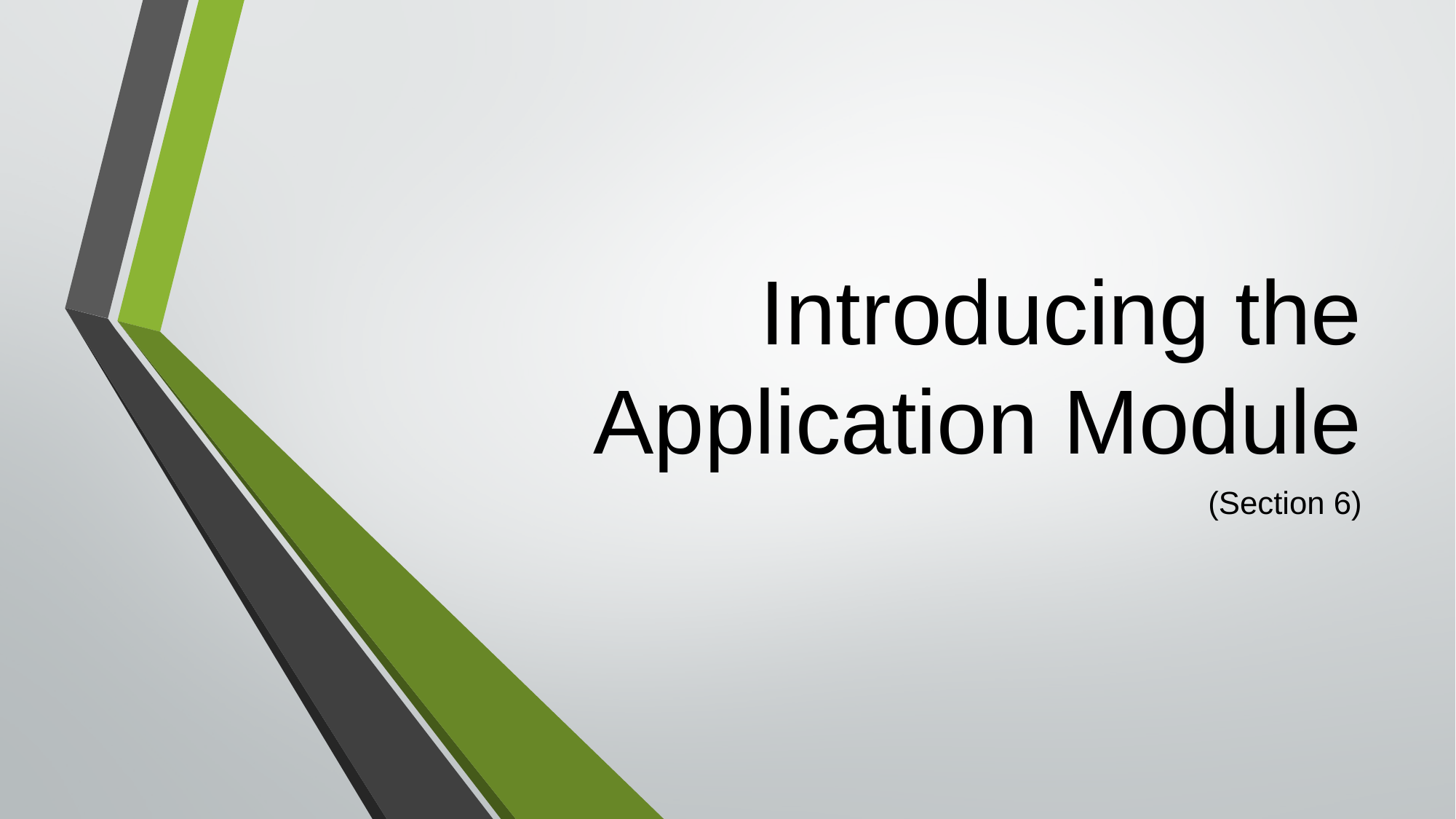

# Introducing the Application Module
(Section 6)